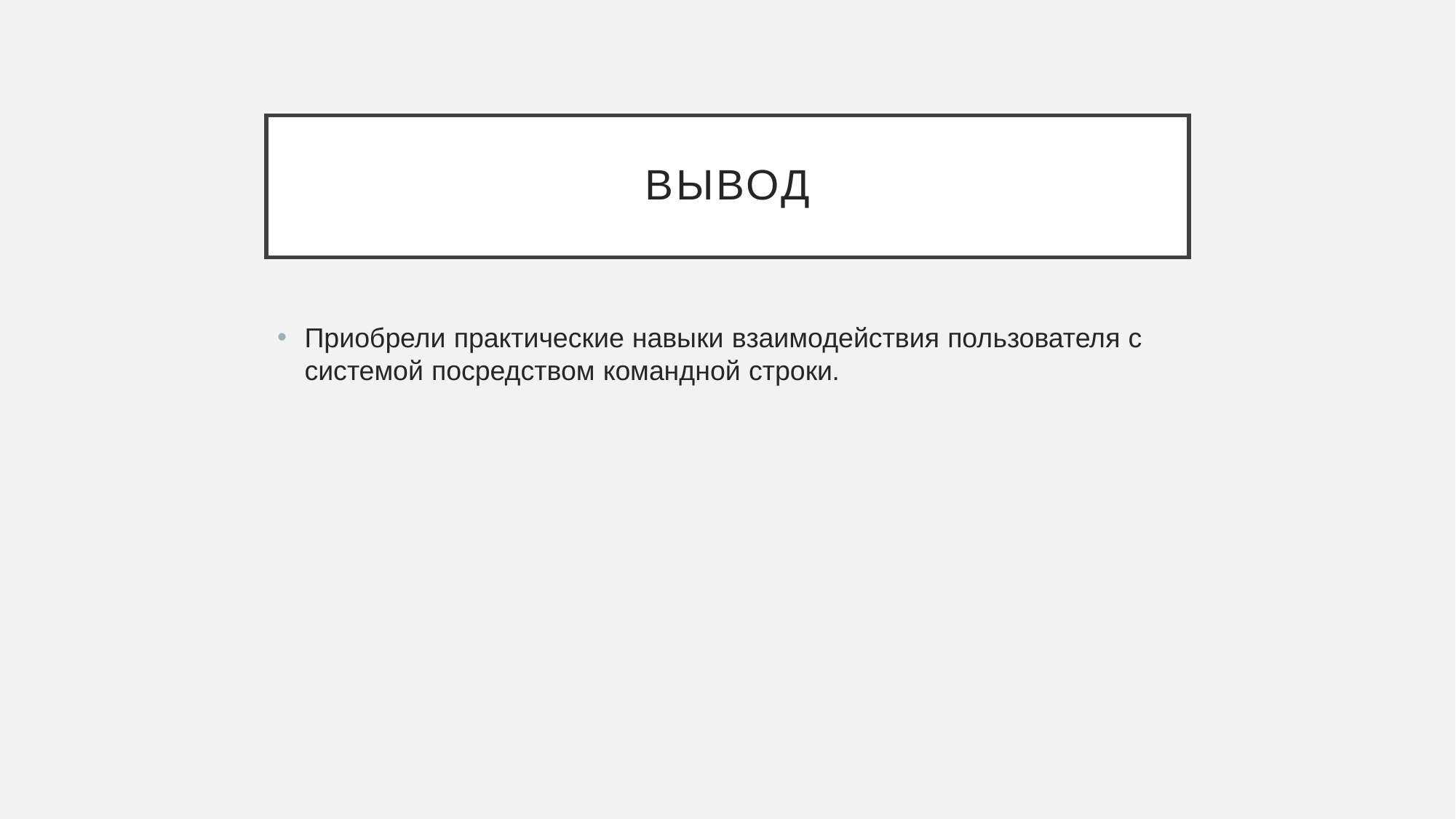

# вывод
Приобрели практические навыки взаимодействия пользователя с системой посредством командной строки.